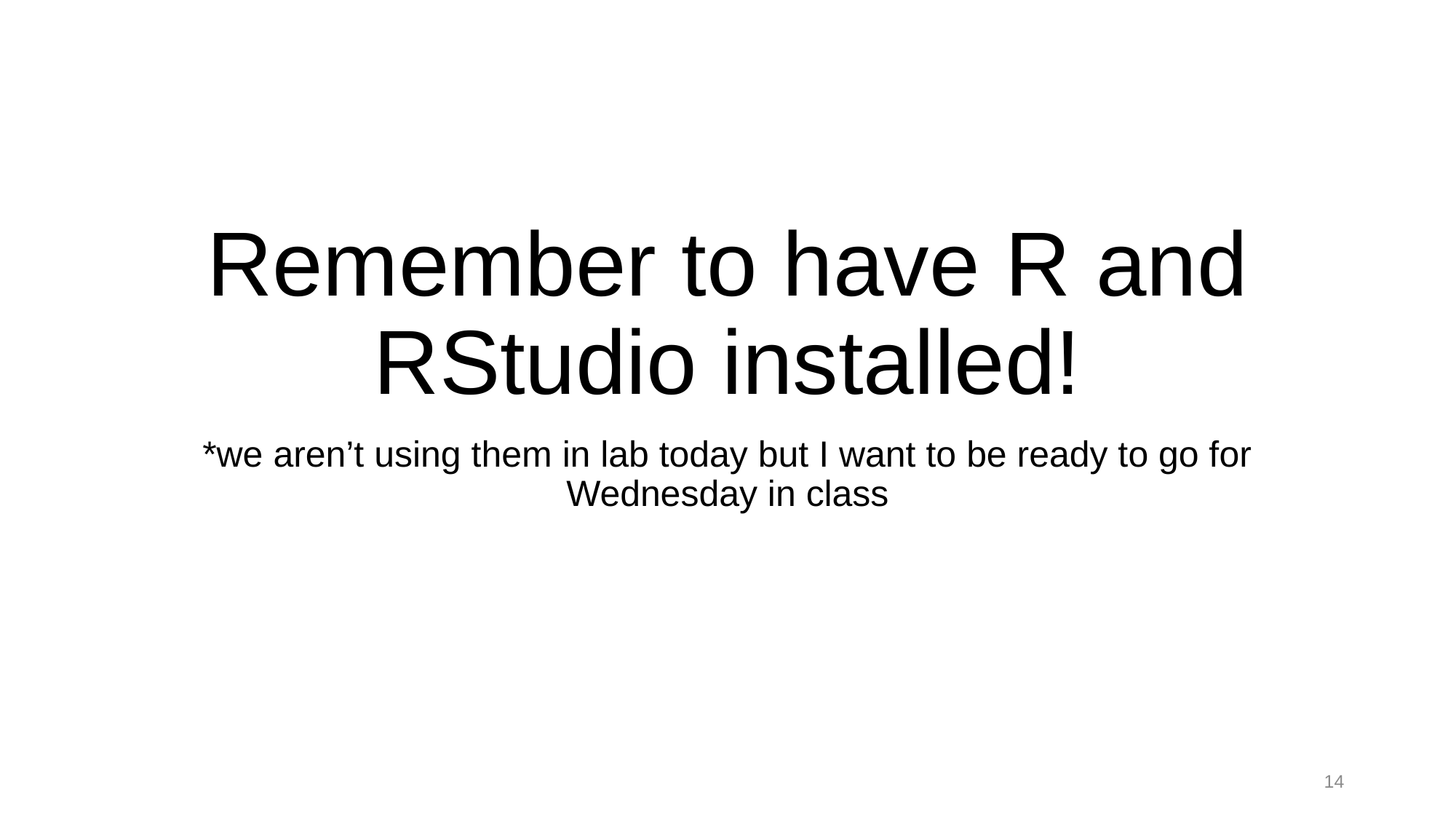

# Remember to have R and RStudio installed!
*we aren’t using them in lab today but I want to be ready to go for Wednesday in class
14